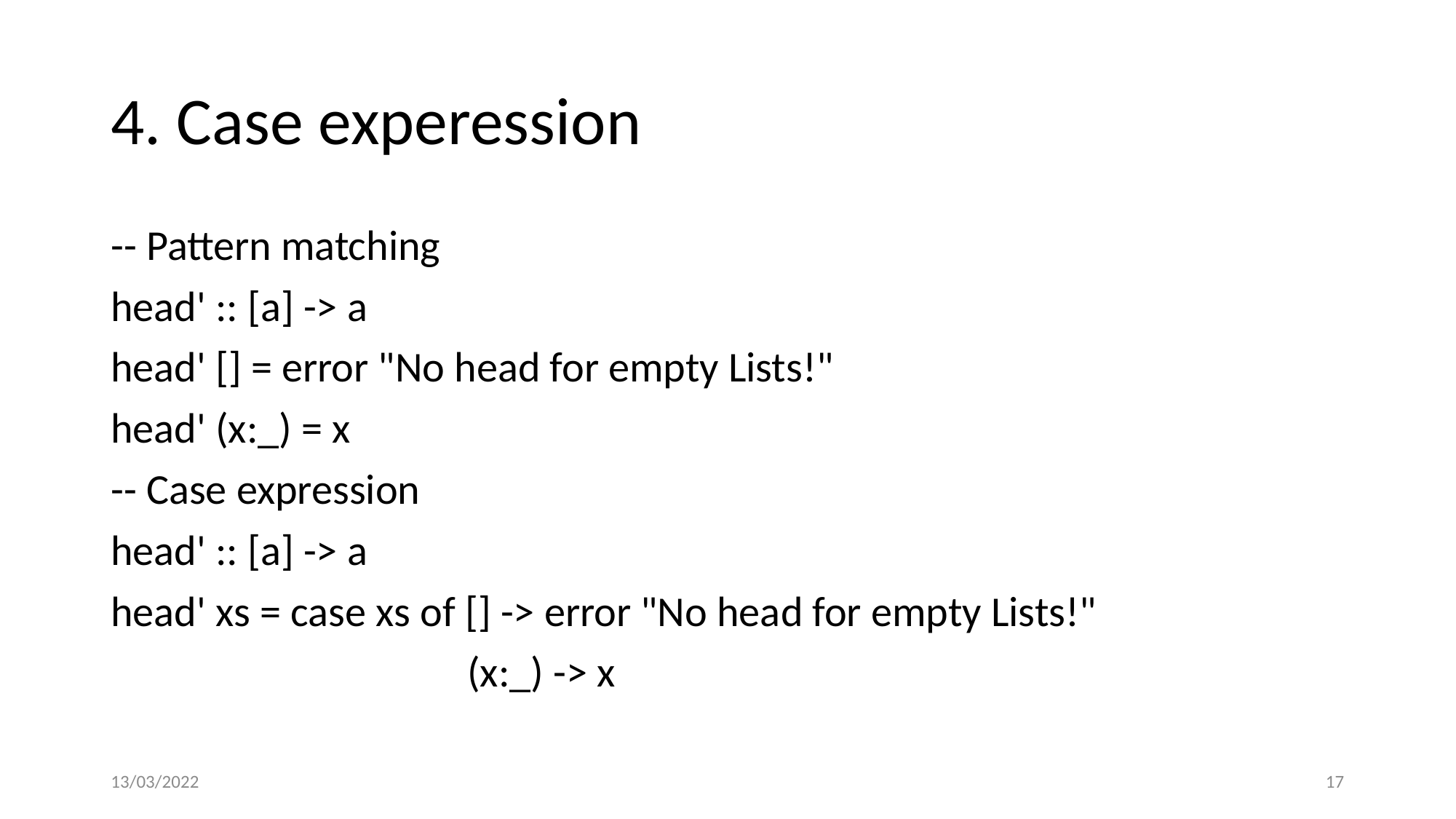

# 4. Case experession
-- Pattern matching
head' :: [a] -> a
head' [] = error "No head for empty Lists!"
head' (x:_) = x
-- Case expression
head' :: [a] -> a
head' xs = case xs of [] -> error "No head for empty Lists!"
                      		   (x:_) -> x
13/03/2022
17